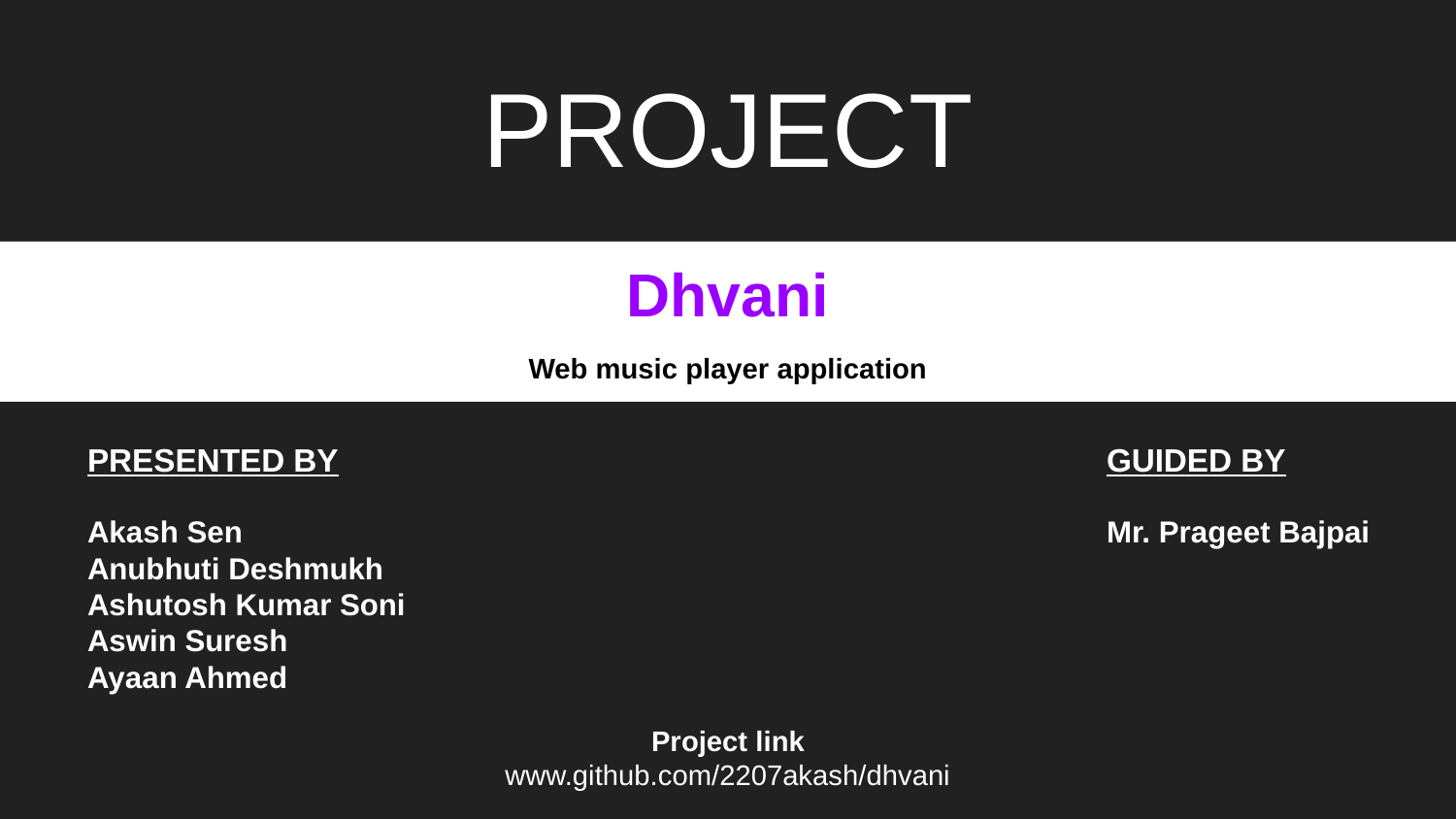

# PROJECT
Dhvani
Web music player application
GUIDED BY

Mr. Prageet Bajpai
PRESENTED BY

Akash Sen
Anubhuti Deshmukh
Ashutosh Kumar Soni
Aswin Suresh
Ayaan Ahmed

Project link
www.github.com/2207akash/dhvani